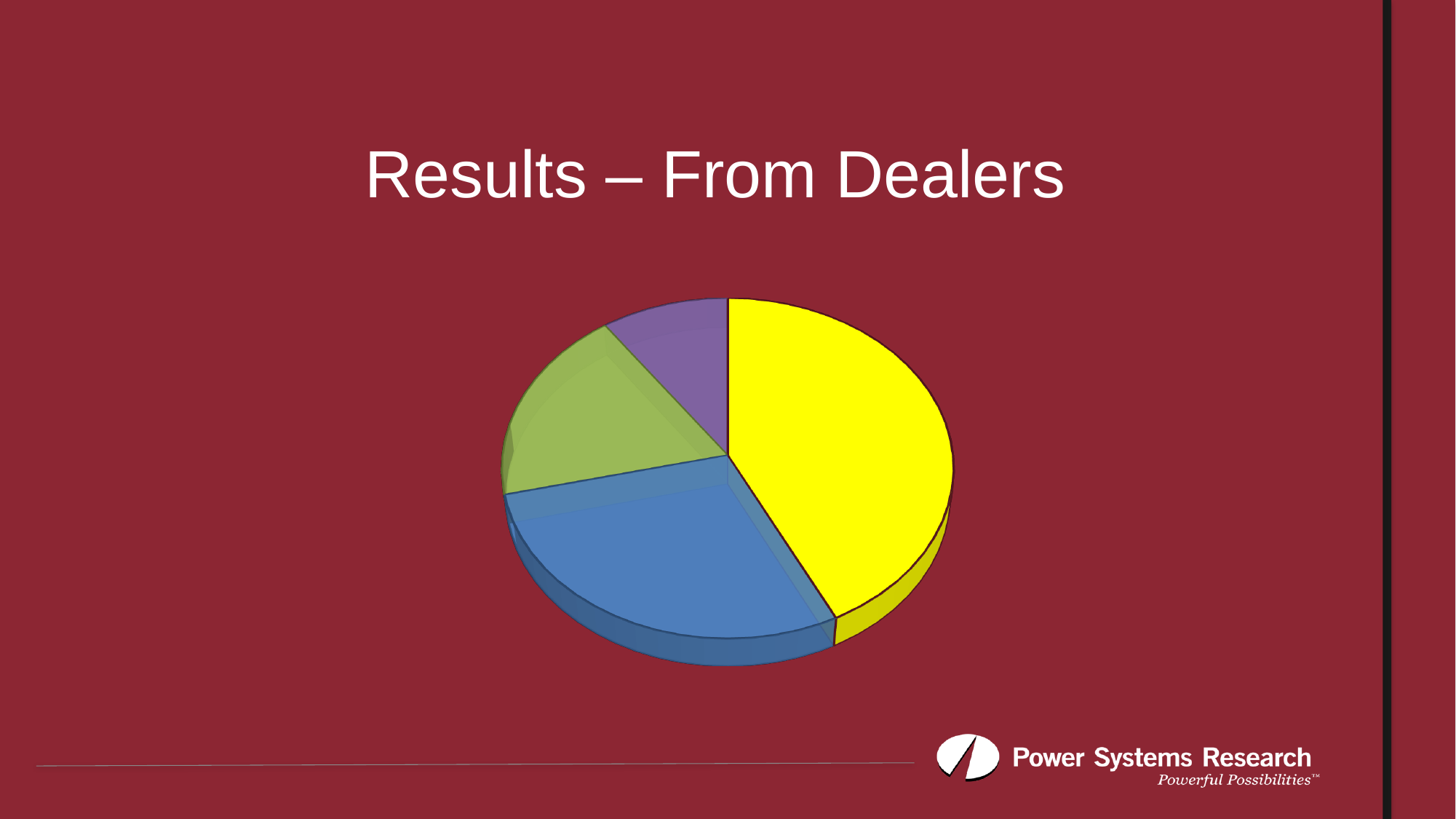

# Results – From Dealers

[unsupported chart]